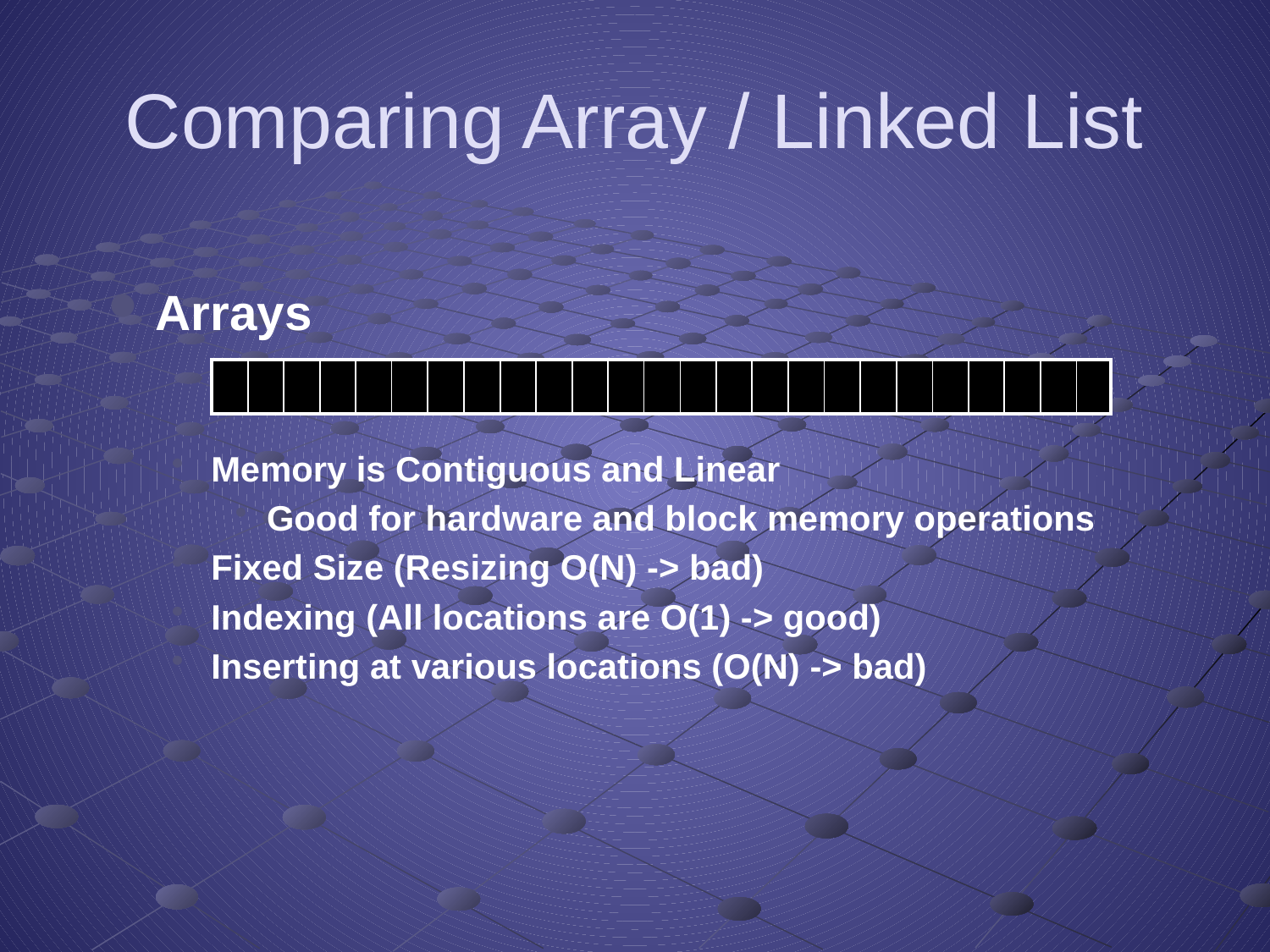

# Comparing Array / Linked List

Arrays

Memory is Contiguous and Linear
Good for hardware and block memory operations
Fixed Size (Resizing O(N) -> bad)
Indexing (All locations are O(1) -> good)
Inserting at various locations (O(N) -> bad)

|  |  |  |  |  |  |  |  |  |  |  |  |  |  |  |  |  |  |  |  |  |  |  |  |  |
| --- | --- | --- | --- | --- | --- | --- | --- | --- | --- | --- | --- | --- | --- | --- | --- | --- | --- | --- | --- | --- | --- | --- | --- | --- |